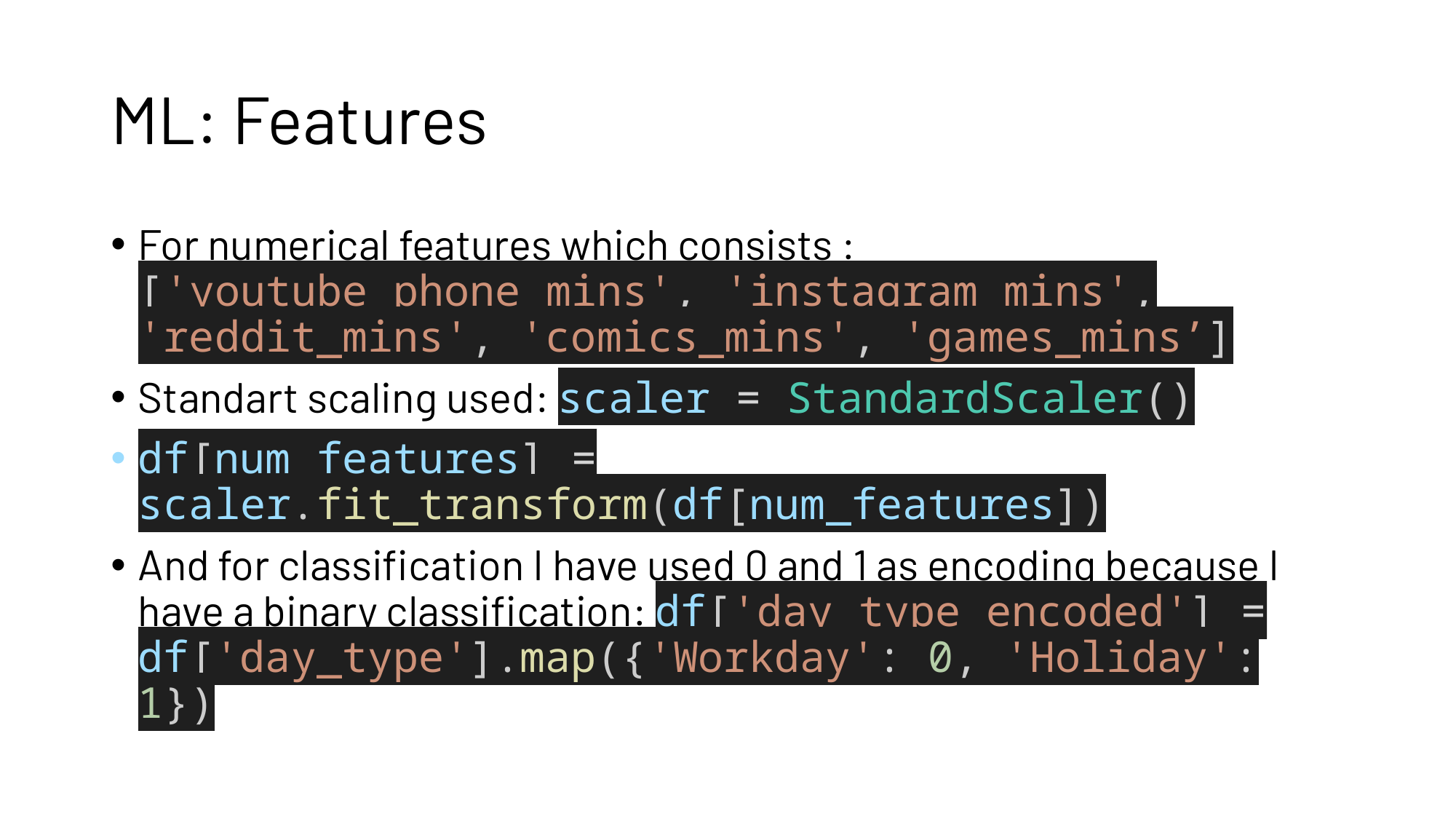

# ML: Features
For numerical features which consists : ['youtube_phone_mins', 'instagram_mins', 'reddit_mins', 'comics_mins', 'games_mins’]
Standart scaling used: scaler = StandardScaler()
df[num_features] = scaler.fit_transform(df[num_features])
And for classification I have used 0 and 1 as encoding because I have a binary classification: df['day_type_encoded'] = df['day_type'].map({'Workday': 0, 'Holiday': 1})